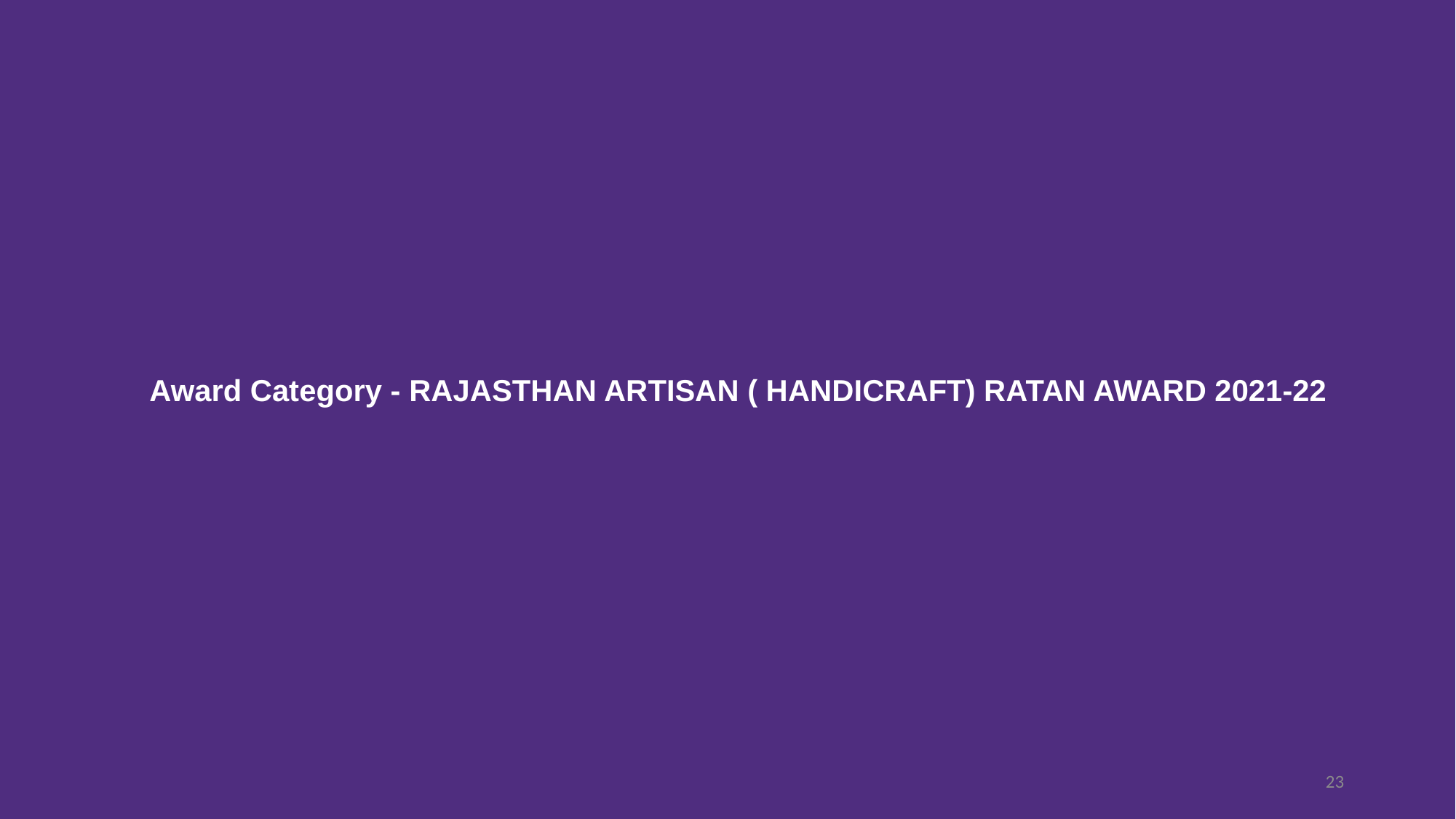

# Award Category - RAJASTHAN ARTISAN ( HANDICRAFT) RATAN AWARD 2021-22
23